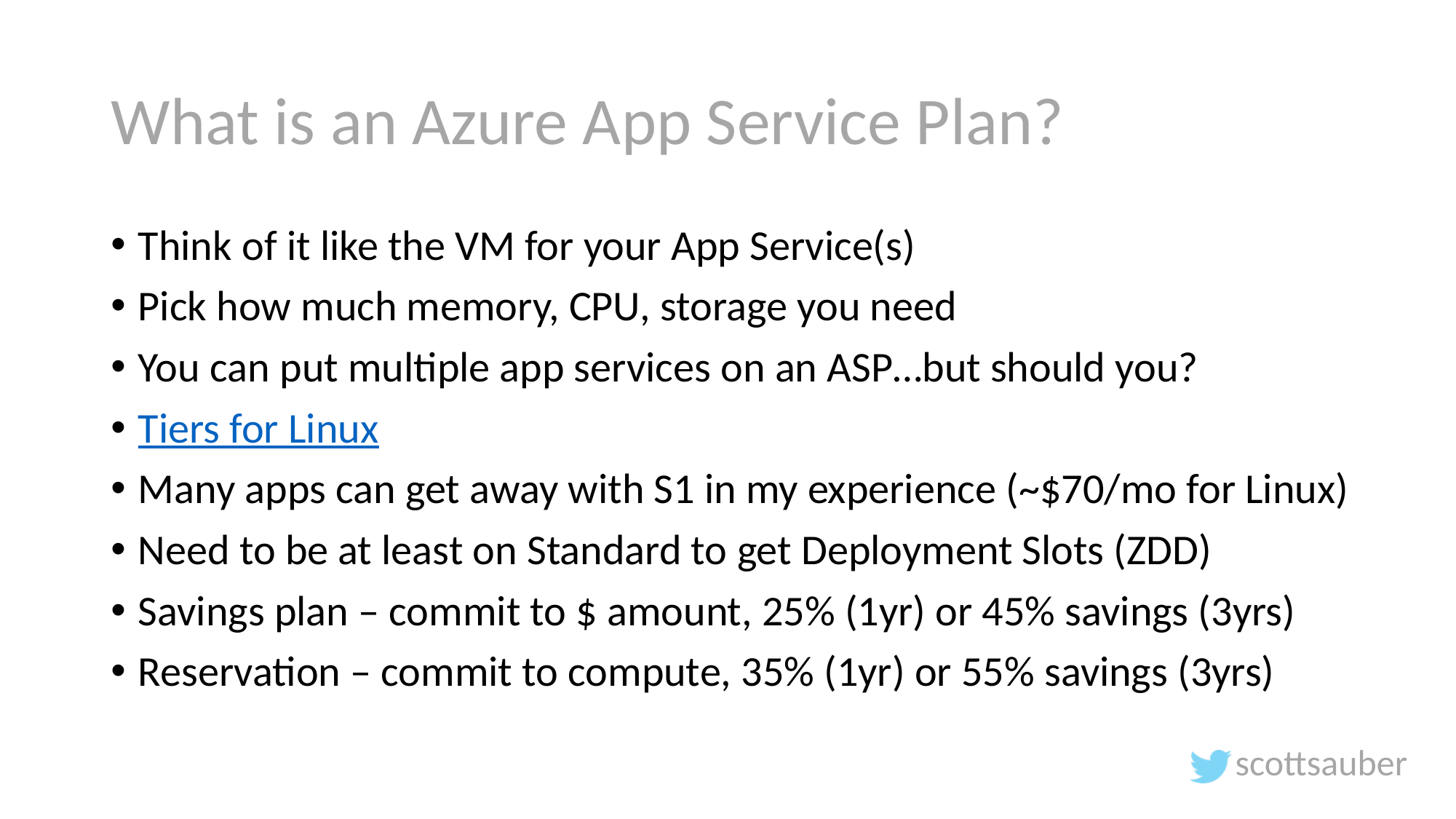

# What is an Azure App Service Plan?
Think of it like the VM for your App Service(s)
Pick how much memory, CPU, storage you need
You can put multiple app services on an ASP…but should you?
Tiers for Linux
Many apps can get away with S1 in my experience (~$70/mo for Linux)
Need to be at least on Standard to get Deployment Slots (ZDD)
Savings plan – commit to $ amount, 25% (1yr) or 45% savings (3yrs)
Reservation – commit to compute, 35% (1yr) or 55% savings (3yrs)
scottsauber